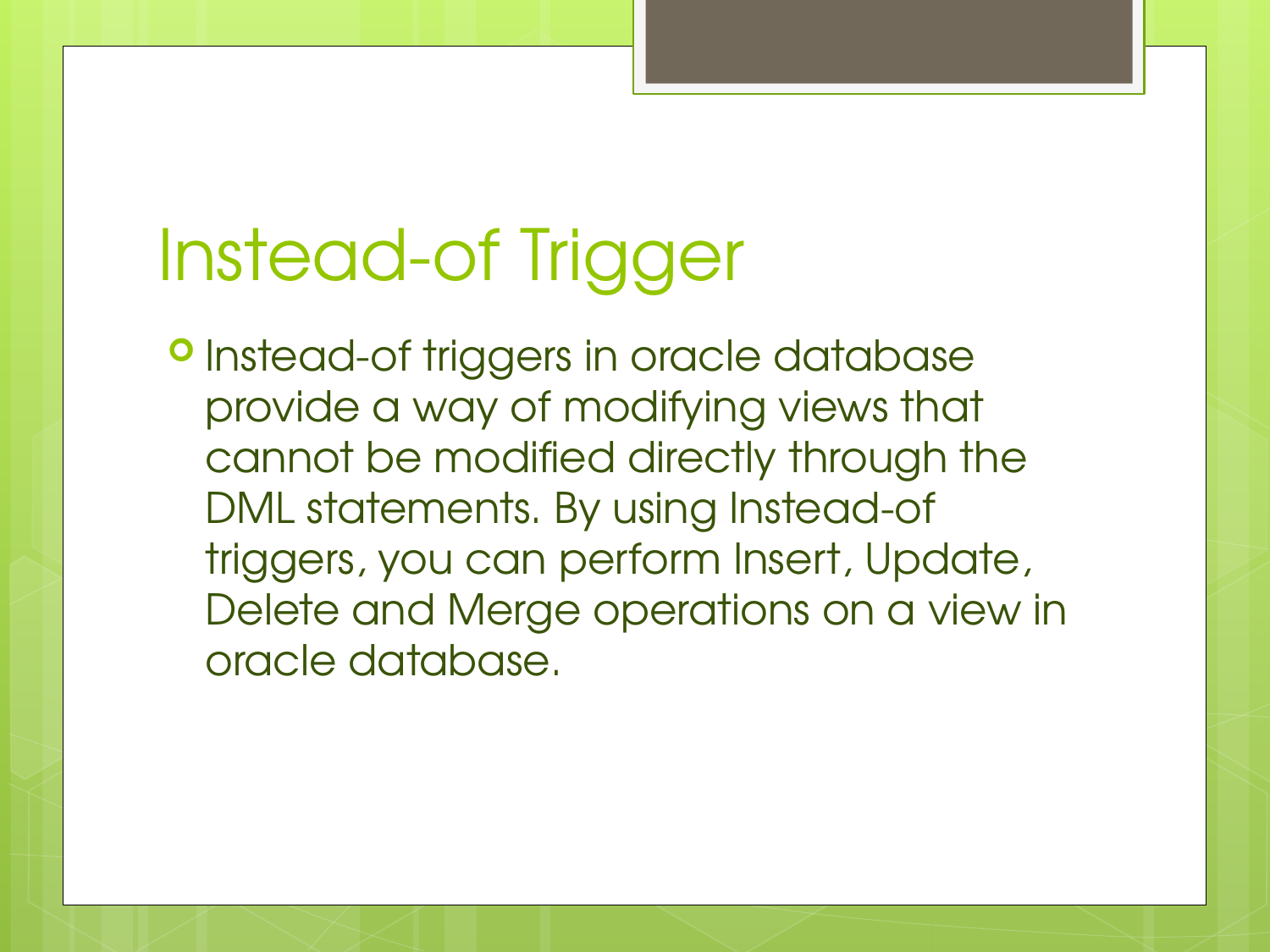

# Instead-of Trigger
Instead-of triggers in oracle database provide a way of modifying views that cannot be modified directly through the DML statements. By using Instead-of triggers, you can perform Insert, Update, Delete and Merge operations on a view in oracle database.